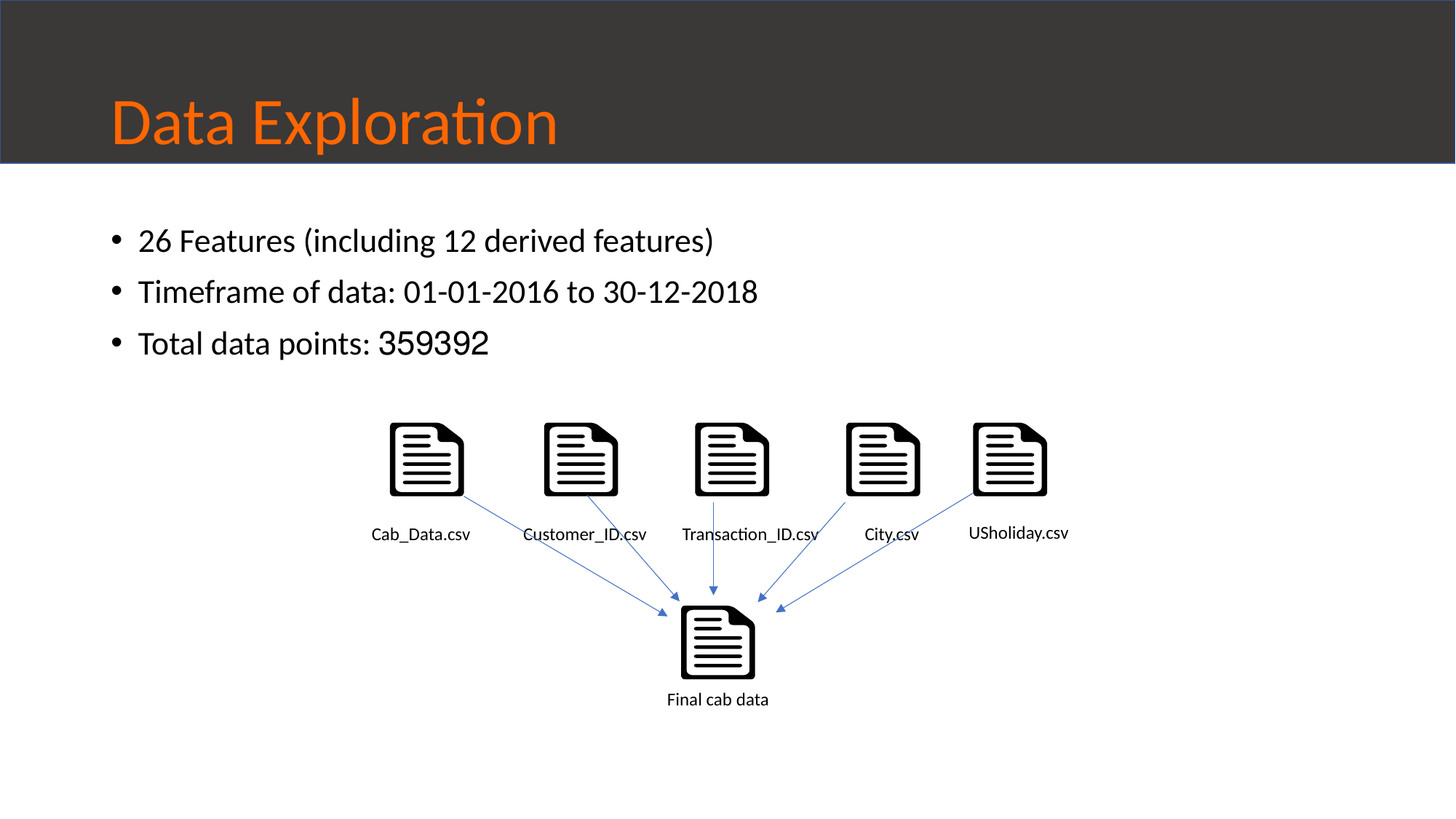

# Data Exploration
26 Features (including 12 derived features)
Timeframe of data: 01-01-2016 to 30-12-2018
Total data points: 359392

Cab_Data.csv
Customer_ID.csv
City.csv
Transaction_ID.csv

Final cab data

USholiday.csv